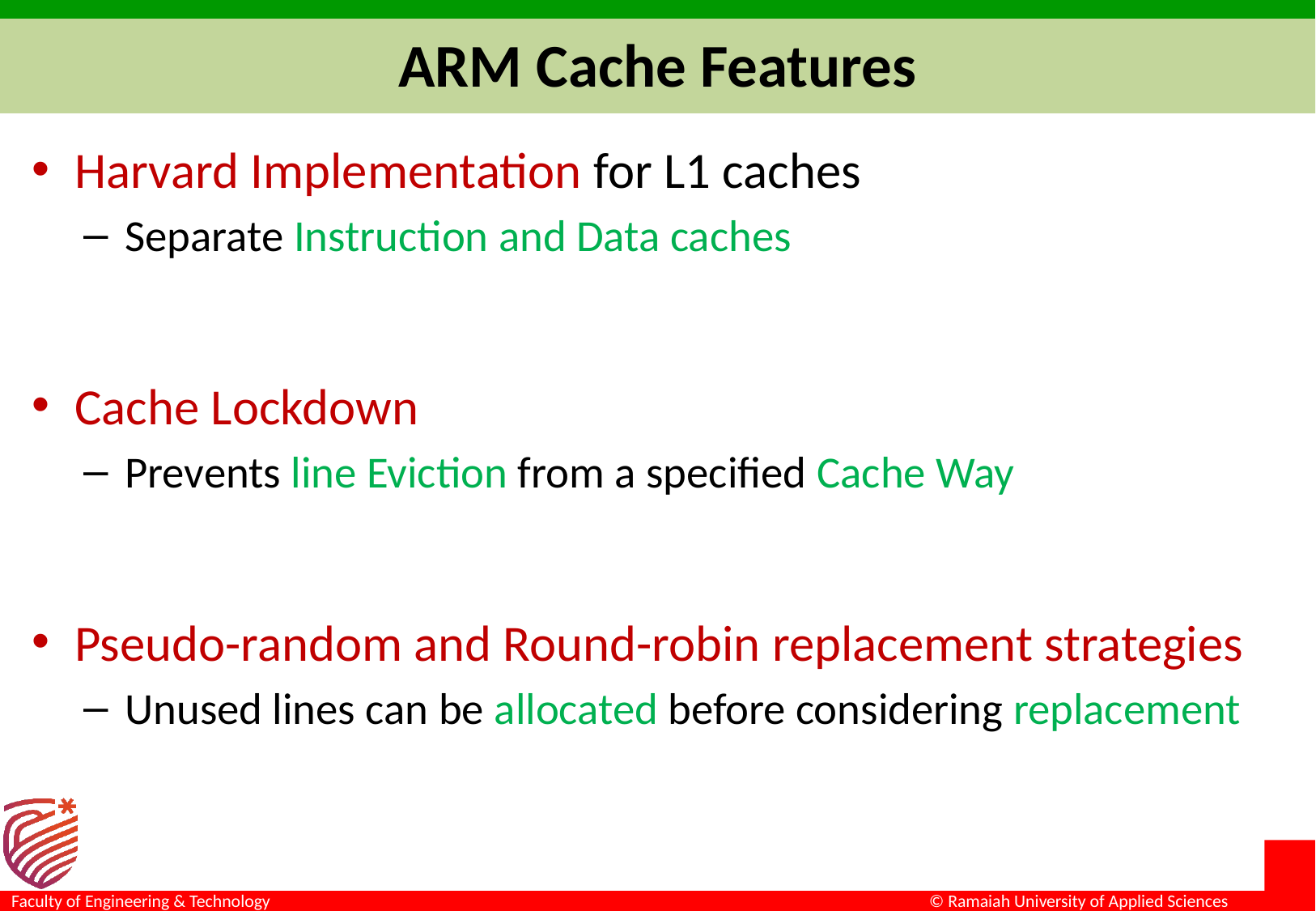

# ARM Cache Features
Harvard Implementation for L1 caches
Separate Instruction and Data caches

Cache Lockdown
Prevents line Eviction from a specified Cache Way

Pseudo-random and Round-robin replacement strategies
Unused lines can be allocated before considering replacement